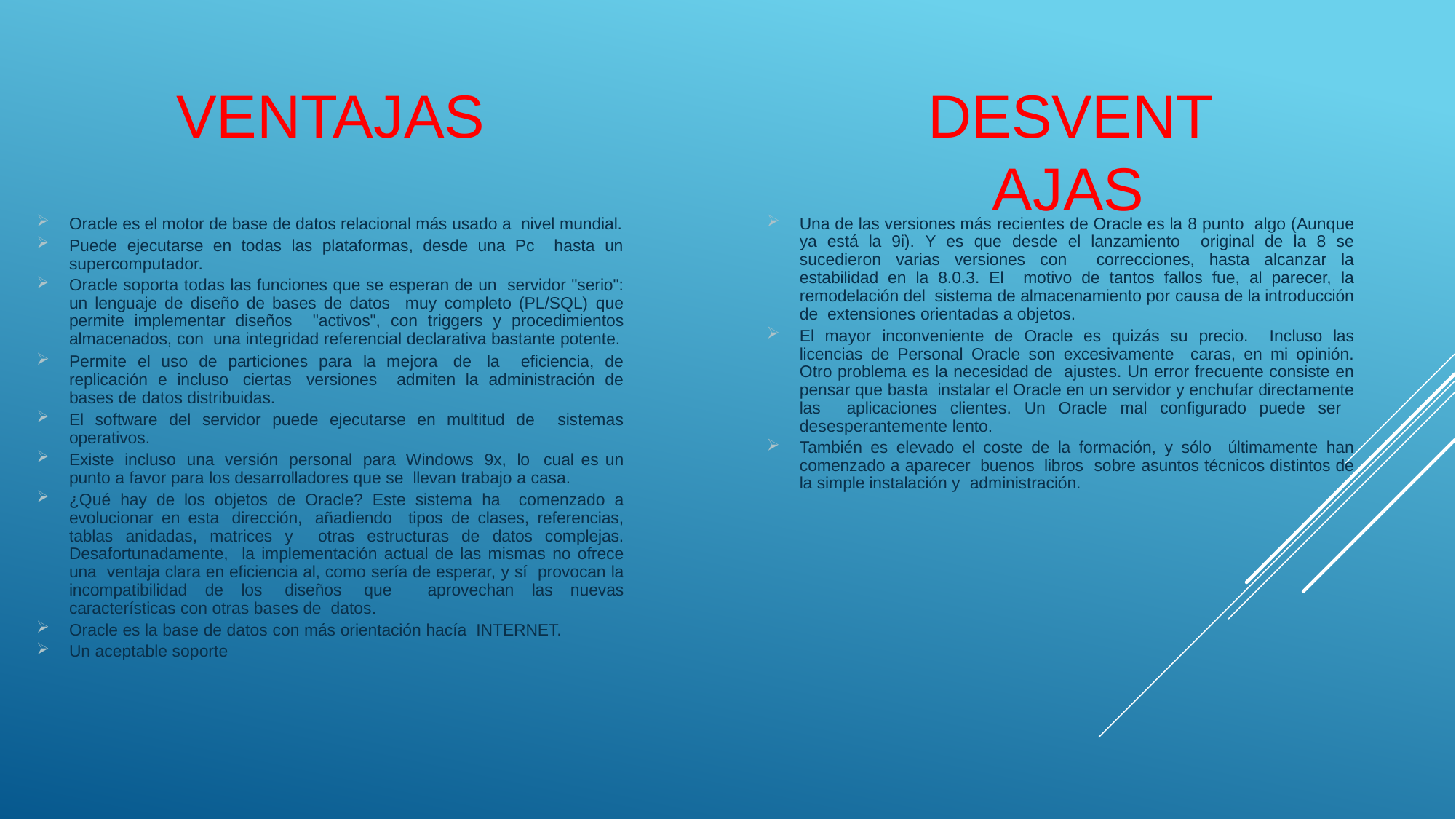

Ventajas
DESVENTAJAS
Oracle es el motor de base de datos relacional más usado a  nivel mundial.
Puede ejecutarse en todas las plataformas, desde una Pc  hasta un supercomputador.
Oracle soporta todas las funciones que se esperan de un  servidor "serio": un lenguaje de diseño de bases de datos  muy completo (PL/SQL) que permite implementar diseños  "activos", con triggers y procedimientos almacenados, con  una integridad referencial declarativa bastante potente.
Permite el uso de particiones para la mejora de la  eficiencia, de replicación e incluso ciertas versiones  admiten la administración de bases de datos distribuidas.
El software del servidor puede ejecutarse en multitud de  sistemas operativos.
Existe incluso una versión personal para Windows 9x, lo  cual es un punto a favor para los desarrolladores que se  llevan trabajo a casa.
¿Qué hay de los objetos de Oracle? Este sistema ha  comenzado a evolucionar en esta dirección, añadiendo  tipos de clases, referencias, tablas anidadas, matrices y  otras estructuras de datos complejas. Desafortunadamente,  la implementación actual de las mismas no ofrece una  ventaja clara en eficiencia al, como sería de esperar, y sí  provocan la incompatibilidad de los diseños que  aprovechan las nuevas características con otras bases de  datos.
Oracle es la base de datos con más orientación hacía  INTERNET.
Un aceptable soporte
Una de las versiones más recientes de Oracle es la 8 punto  algo (Aunque ya está la 9i). Y es que desde el lanzamiento  original de la 8 se sucedieron varias versiones con  correcciones, hasta alcanzar la estabilidad en la 8.0.3. El  motivo de tantos fallos fue, al parecer, la remodelación del  sistema de almacenamiento por causa de la introducción de  extensiones orientadas a objetos.
El mayor inconveniente de Oracle es quizás su precio.  Incluso las licencias de Personal Oracle son excesivamente  caras, en mi opinión. Otro problema es la necesidad de  ajustes. Un error frecuente consiste en pensar que basta  instalar el Oracle en un servidor y enchufar directamente las  aplicaciones clientes. Un Oracle mal configurado puede ser  desesperantemente lento.
También es elevado el coste de la formación, y sólo  últimamente han comenzado a aparecer buenos libros  sobre asuntos técnicos distintos de la simple instalación y  administración.